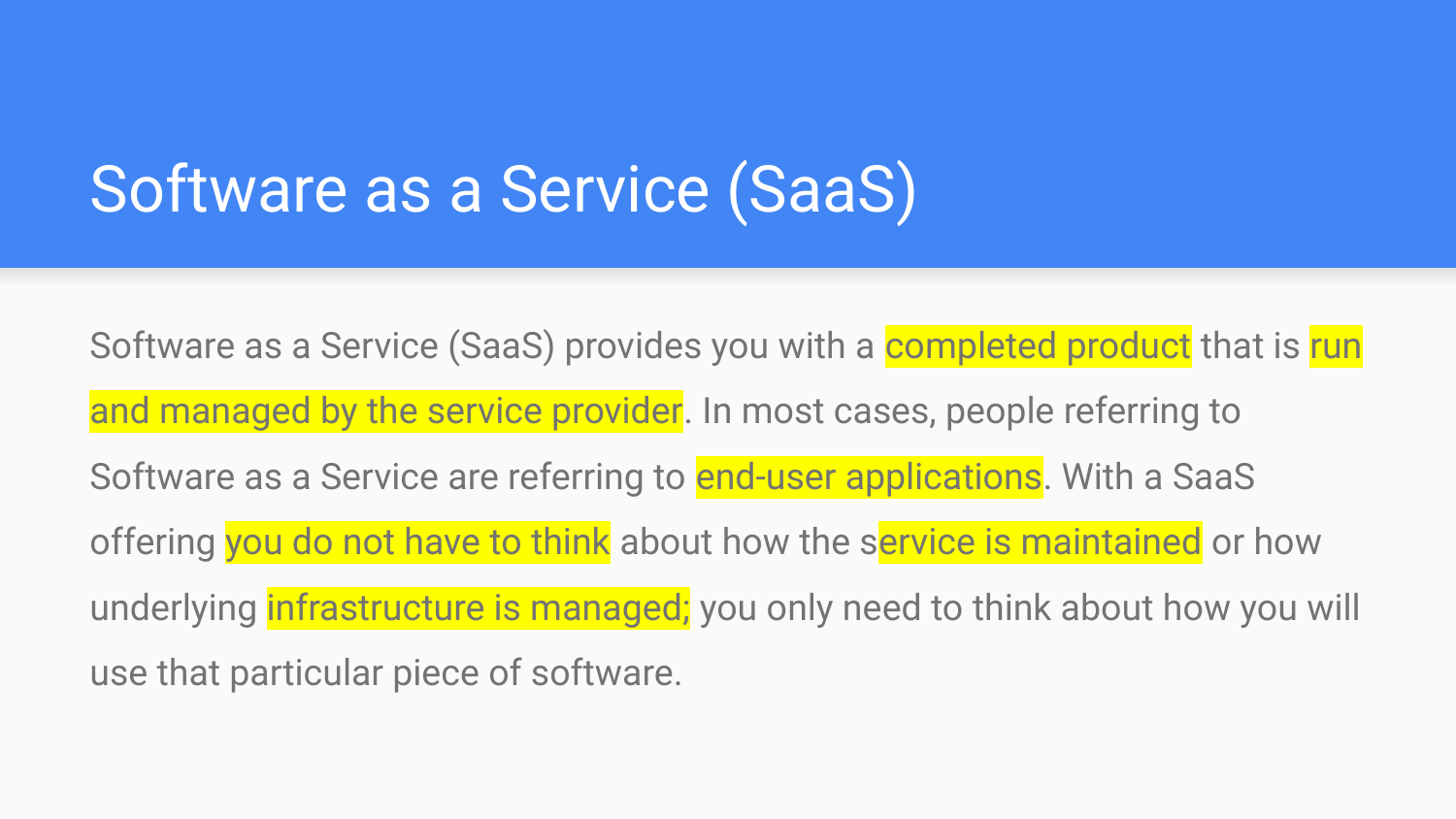

# Software as a Service (SaaS)
Software as a Service (SaaS) provides you with a completed product that is run and managed by the service provider. In most cases, people referring to Software as a Service are referring to end-user applications. With a SaaS offering you do not have to think about how the service is maintained or how underlying infrastructure is managed; you only need to think about how you will use that particular piece of software.